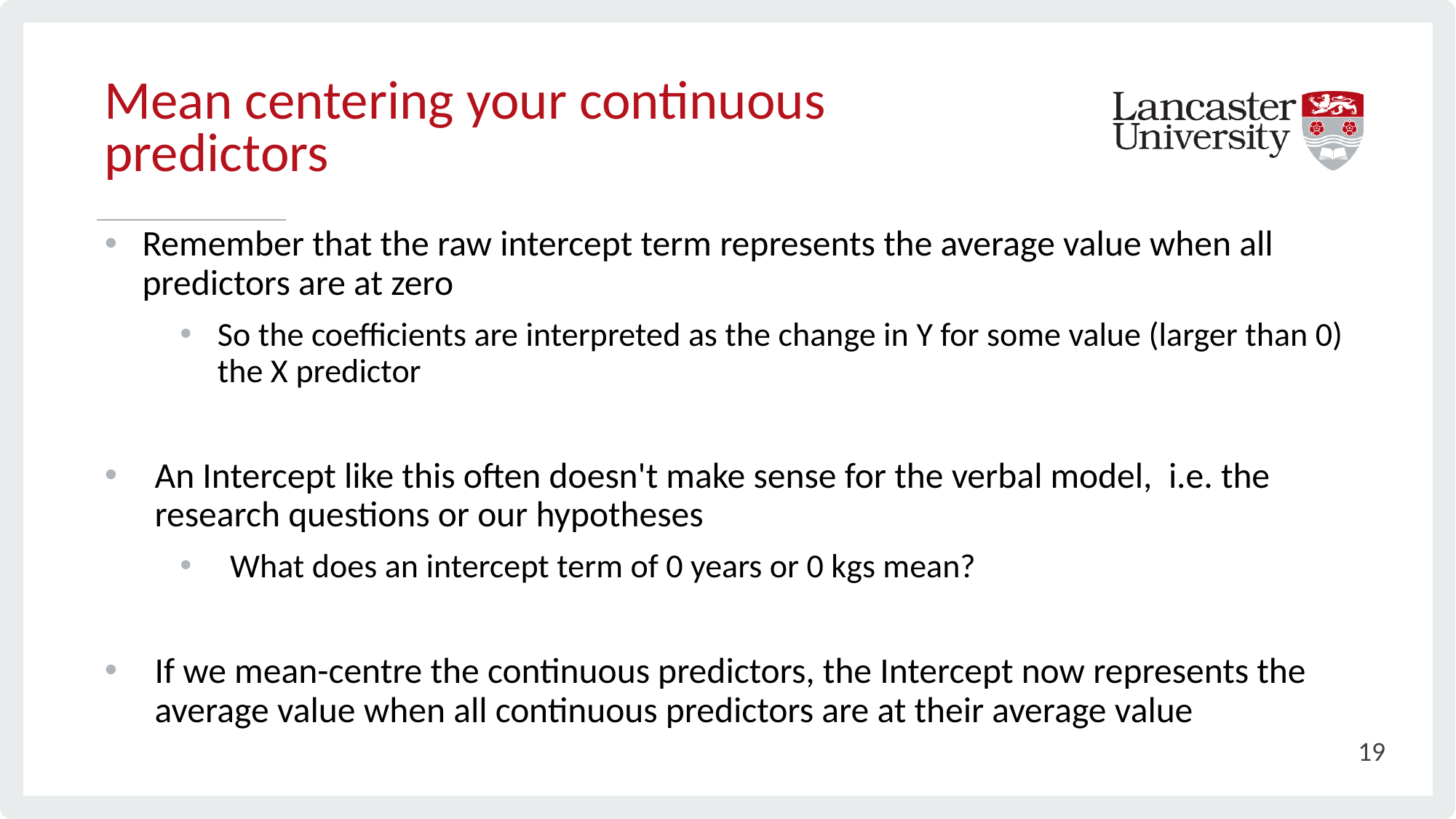

Mean centering your continuous predictors
# Remember that the raw intercept term represents the average value when all predictors are at zero
So the coefficients are interpreted as the change in Y for some value (larger than 0) the X predictor

An Intercept like this often doesn't make sense for the verbal model,  i.e. the research questions or our hypotheses
What does an intercept term of 0 years or 0 kgs mean?

If we mean-centre the continuous predictors, the Intercept now represents the average value when all continuous predictors are at their average value

19